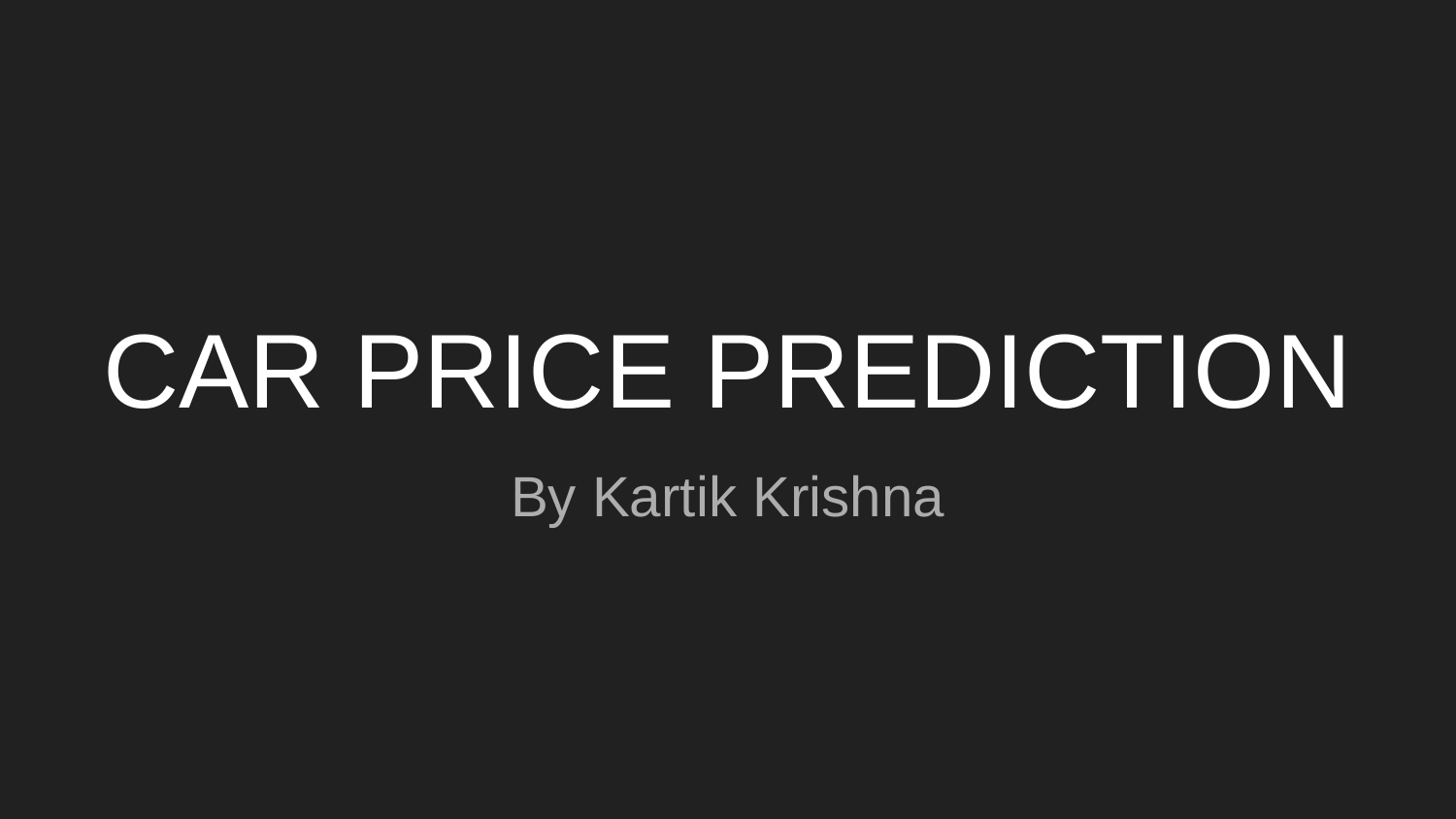

# CAR PRICE PREDICTION
By Kartik Krishna